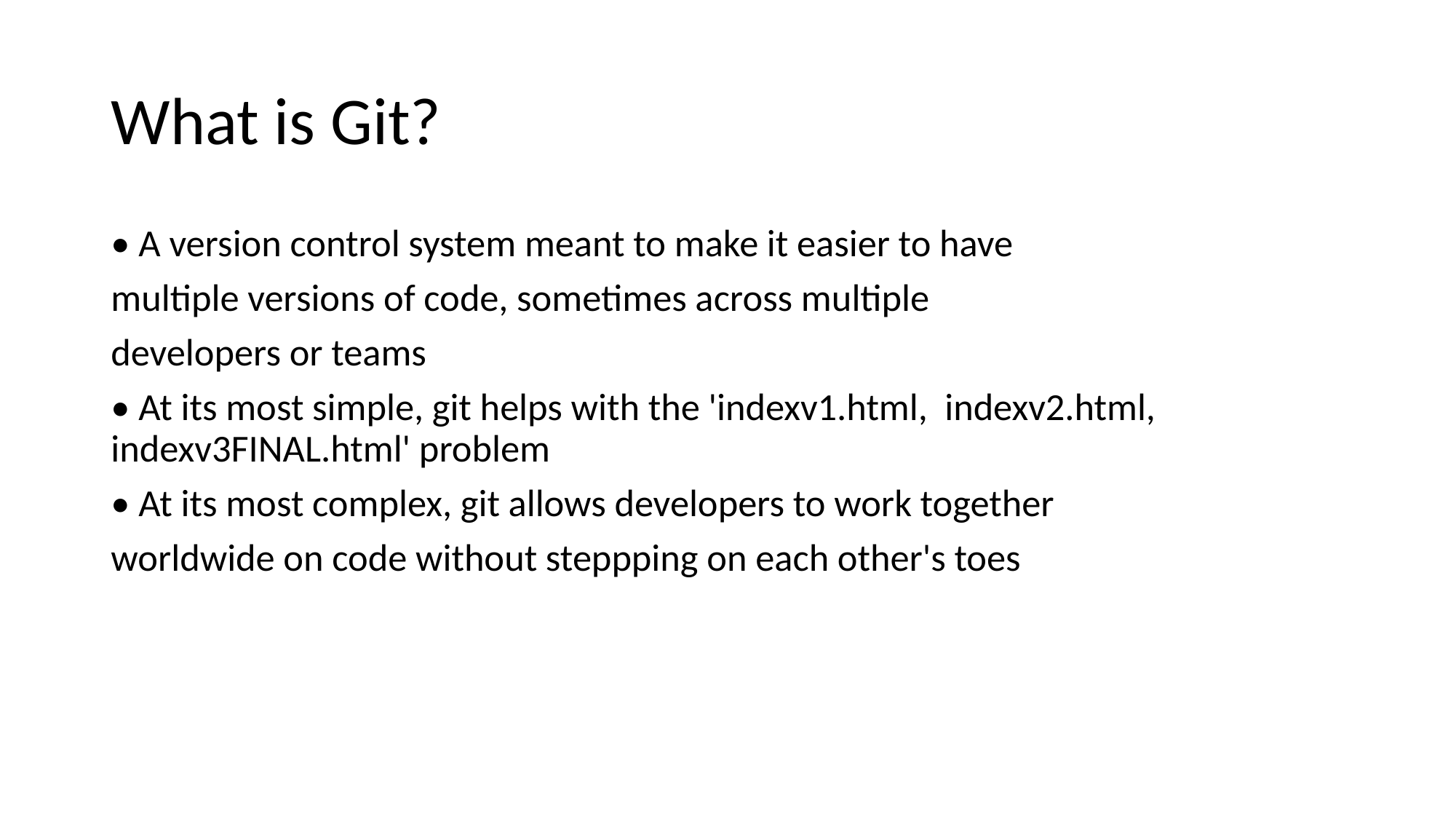

# What is Git?
• A version control system meant to make it easier to have
multiple versions of code, sometimes across multiple
developers or teams
• At its most simple, git helps with the 'indexv1.html,  indexv2.html, indexv3FINAL.html' problem
• At its most complex, git allows developers to work together
worldwide on code without steppping on each other's toes